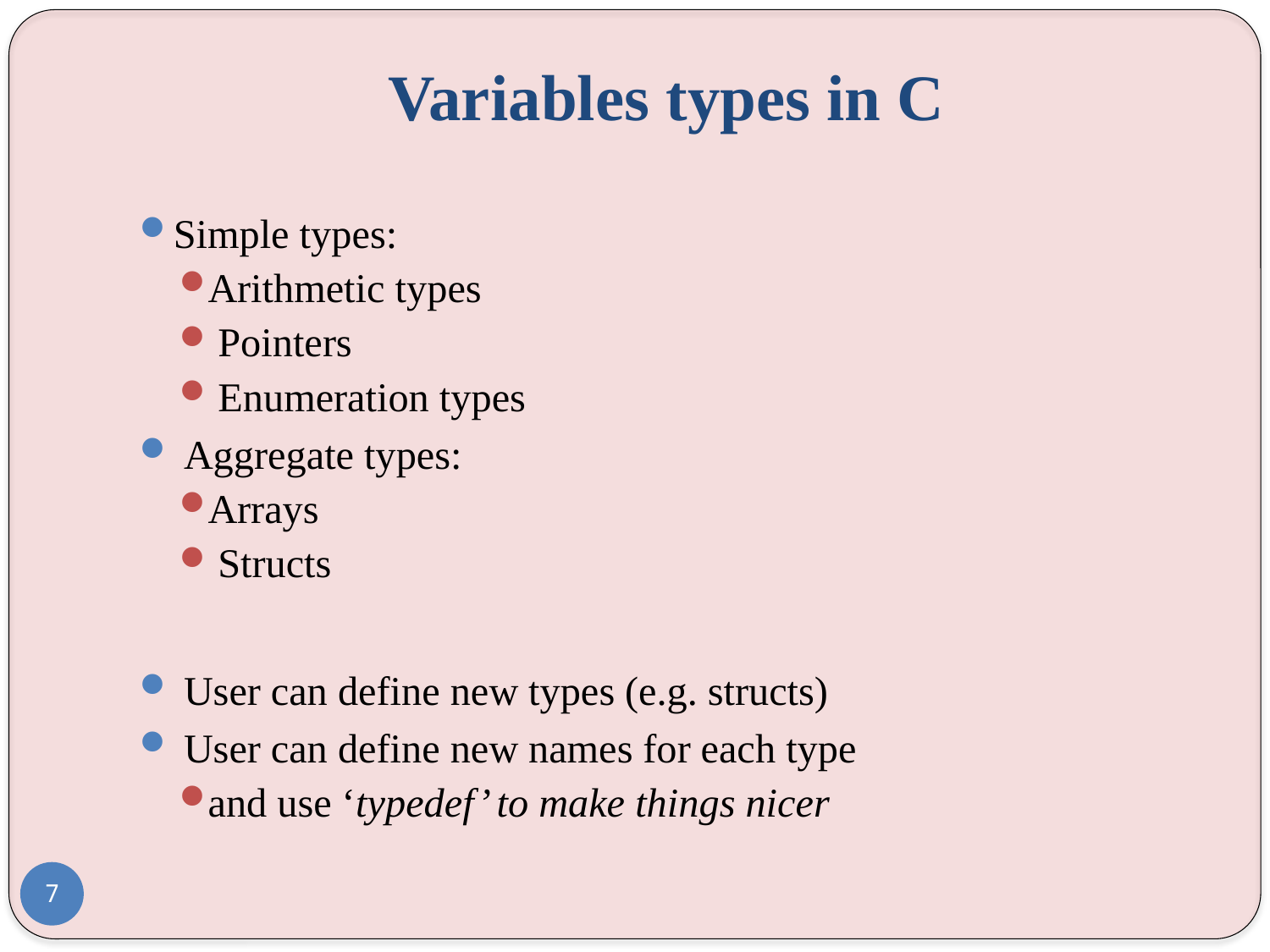

# Variables types in C
Simple types:
Arithmetic types
 Pointers
 Enumeration types
 Aggregate types:
Arrays
 Structs

 User can define new types (e.g. structs)
 User can define new names for each type
and use ‘typedef’ to make things nicer
7